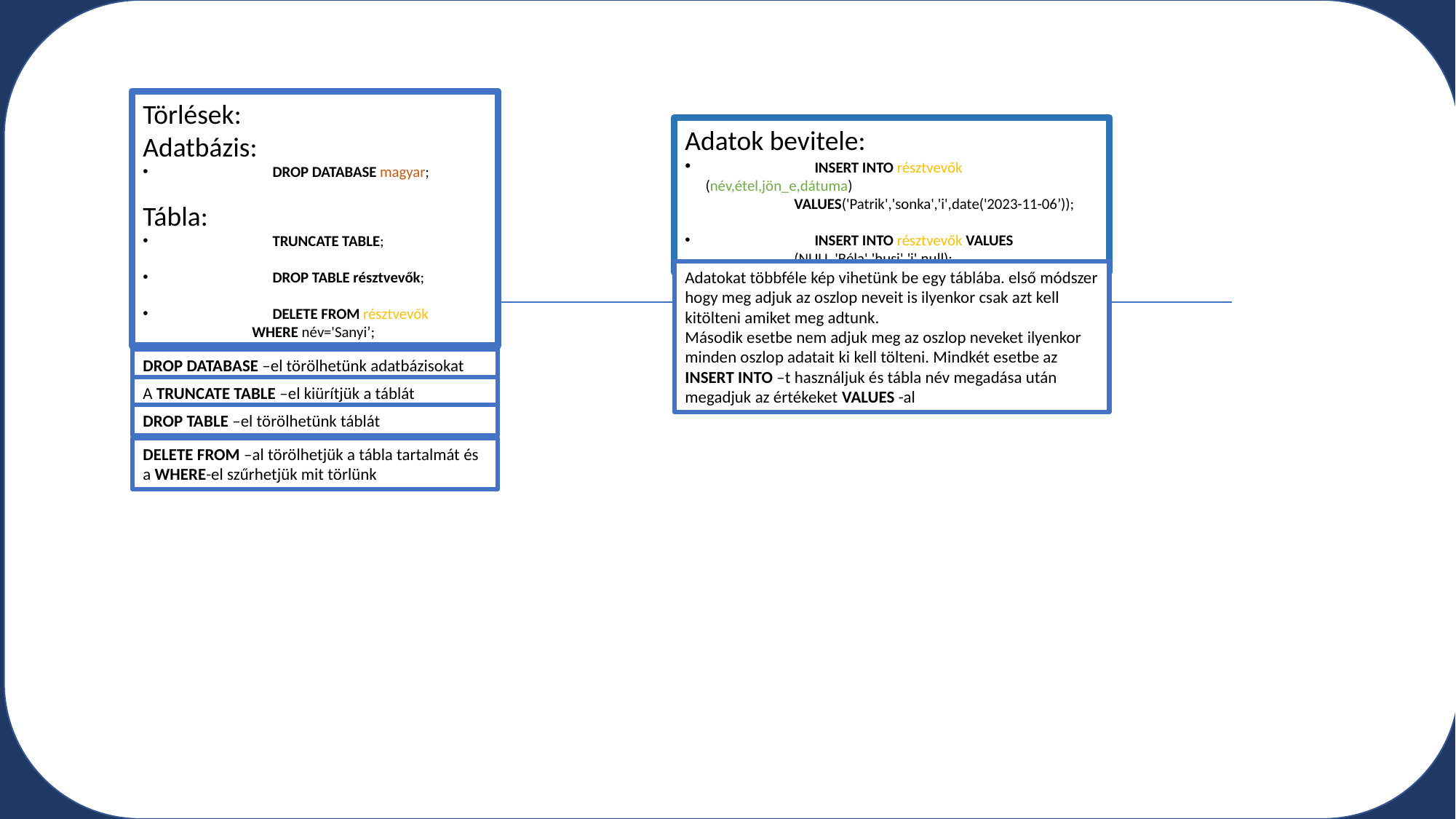

Törlések:
Adatbázis:
	DROP DATABASE magyar;

Tábla:
	TRUNCATE TABLE;

        	DROP TABLE résztvevők;

	DELETE FROM résztvevők
	WHERE név='Sanyi’;
Adatok bevitele:
	INSERT INTO résztvevők (név,étel,jön_e,dátuma)
	VALUES('Patrik','sonka','i',date('2023-11-06’));

	INSERT INTO résztvevők VALUES
	(NULL,'Béla','husi','i',null);
Adatokat többféle kép vihetünk be egy táblába. első módszer hogy meg adjuk az oszlop neveit is ilyenkor csak azt kell kitölteni amiket meg adtunk.
Második esetbe nem adjuk meg az oszlop neveket ilyenkor minden oszlop adatait ki kell tölteni. Mindkét esetbe az INSERT INTO –t használjuk és tábla név megadása után megadjuk az értékeket VALUES -al
DROP DATABASE –el törölhetünk adatbázisokat
A TRUNCATE TABLE –el kiürítjük a táblát
DROP TABLE –el törölhetünk táblát
DELETE FROM –al törölhetjük a tábla tartalmát és a WHERE-el szűrhetjük mit törlünk